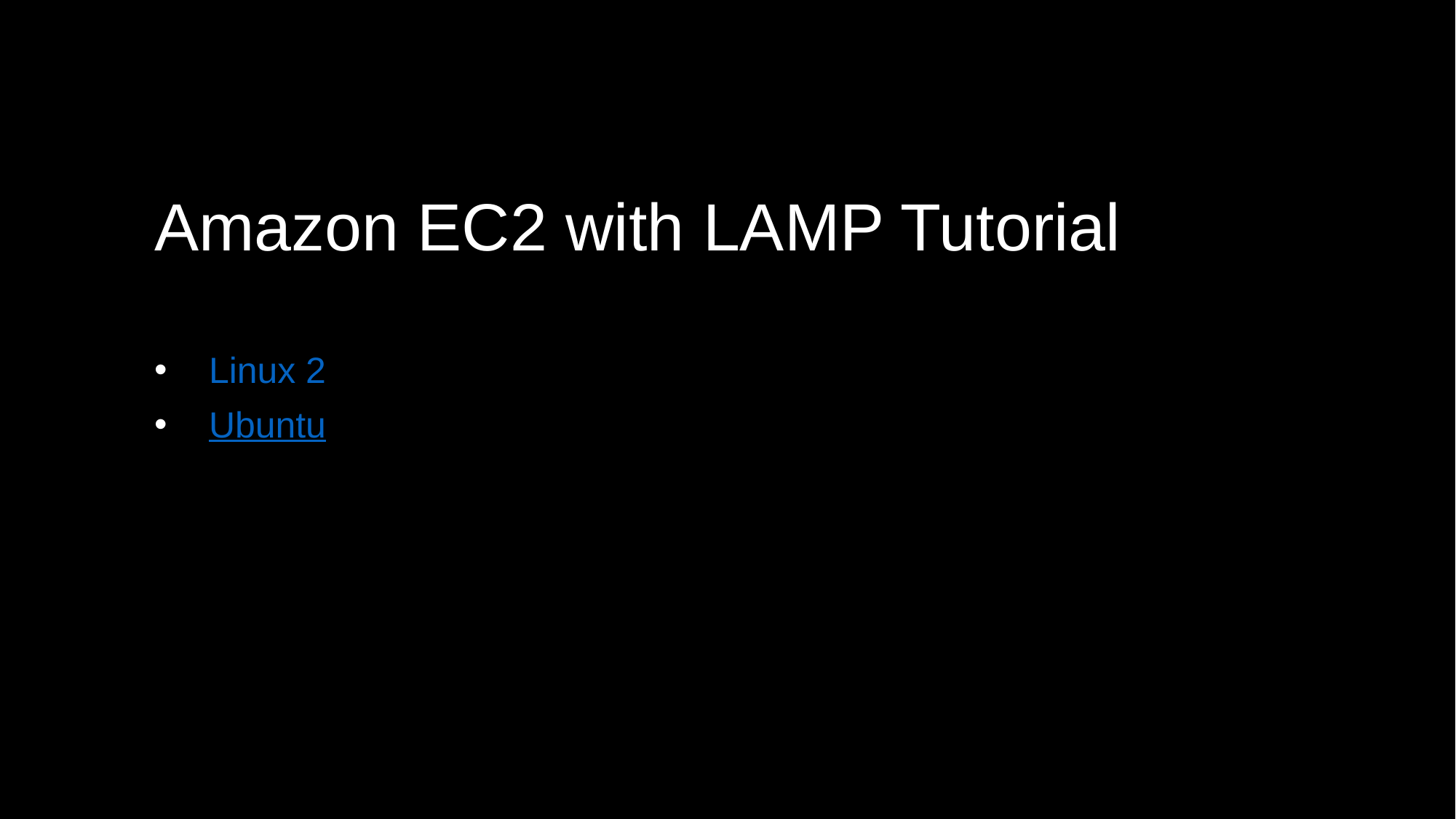

# Amazon EC2 with LAMP Tutorial
Linux 2
Ubuntu